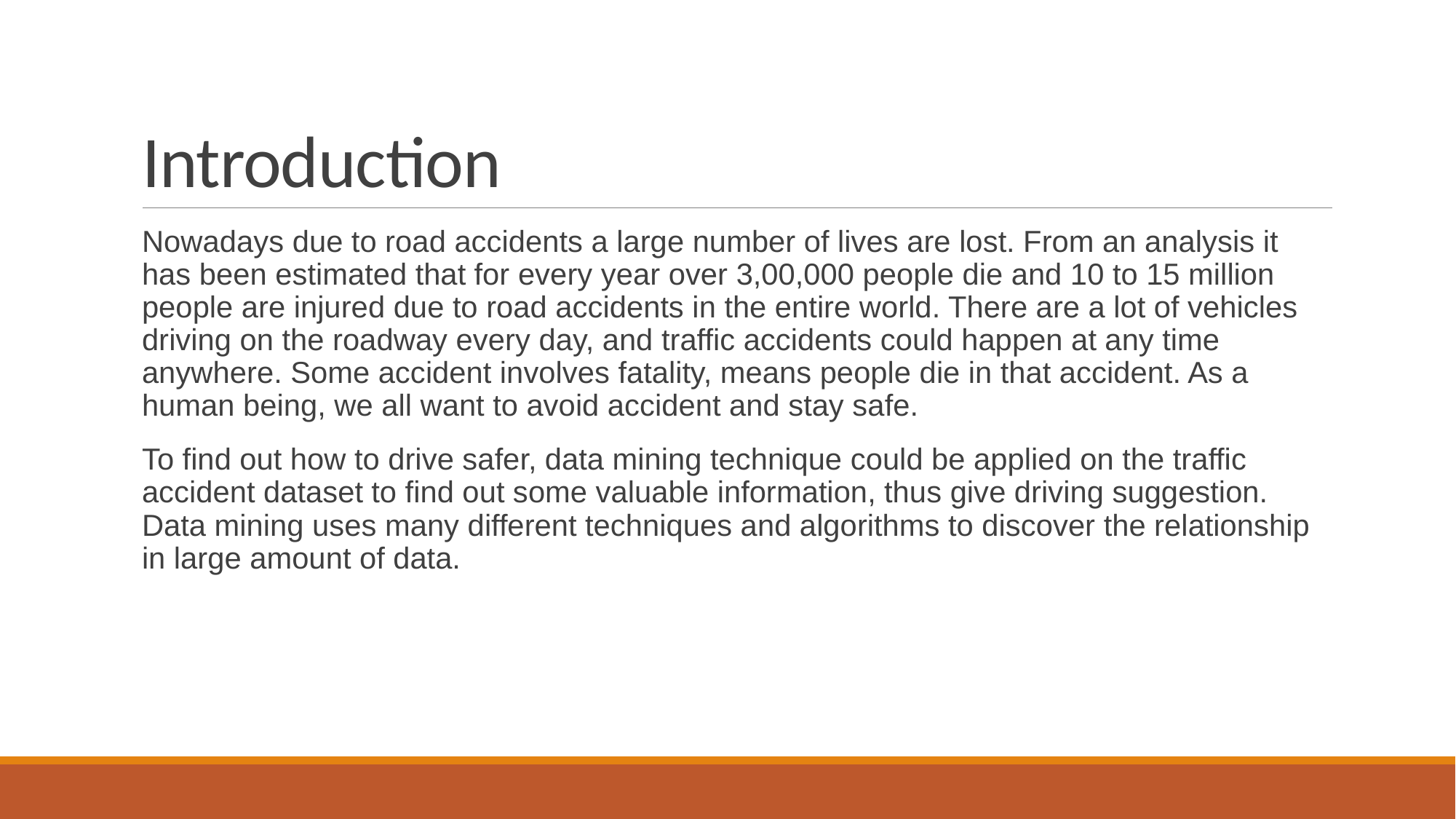

# Introduction
Nowadays due to road accidents a large number of lives are lost. From an analysis it has been estimated that for every year over 3,00,000 people die and 10 to 15 million people are injured due to road accidents in the entire world. There are a lot of vehicles driving on the roadway every day, and traffic accidents could happen at any time anywhere. Some accident involves fatality, means people die in that accident. As a human being, we all want to avoid accident and stay safe.
To find out how to drive safer, data mining technique could be applied on the traffic accident dataset to find out some valuable information, thus give driving suggestion. Data mining uses many different techniques and algorithms to discover the relationship in large amount of data.